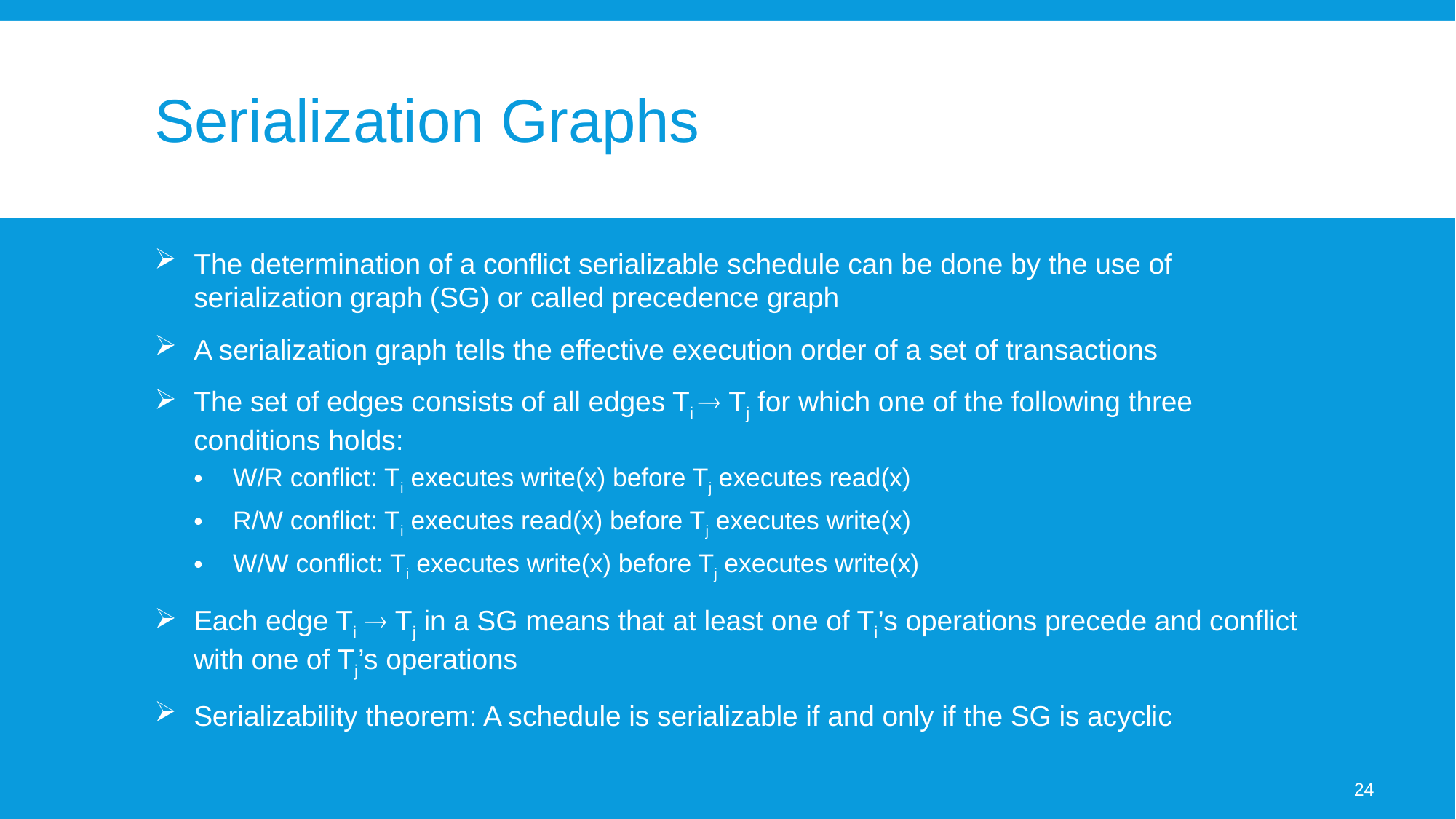

# Serialization Graphs
The determination of a conflict serializable schedule can be done by the use of serialization graph (SG) or called precedence graph
A serialization graph tells the effective execution order of a set of transactions
The set of edges consists of all edges Ti → Tj for which one of the following three conditions holds:
W/R conflict: Ti executes write(x) before Tj executes read(x)
R/W conflict: Ti executes read(x) before Tj executes write(x)
W/W conflict: Ti executes write(x) before Tj executes write(x)
Each edge Ti → Tj in a SG means that at least one of Ti’s operations precede and conflict with one of Tj’s operations
Serializability theorem: A schedule is serializable if and only if the SG is acyclic

24